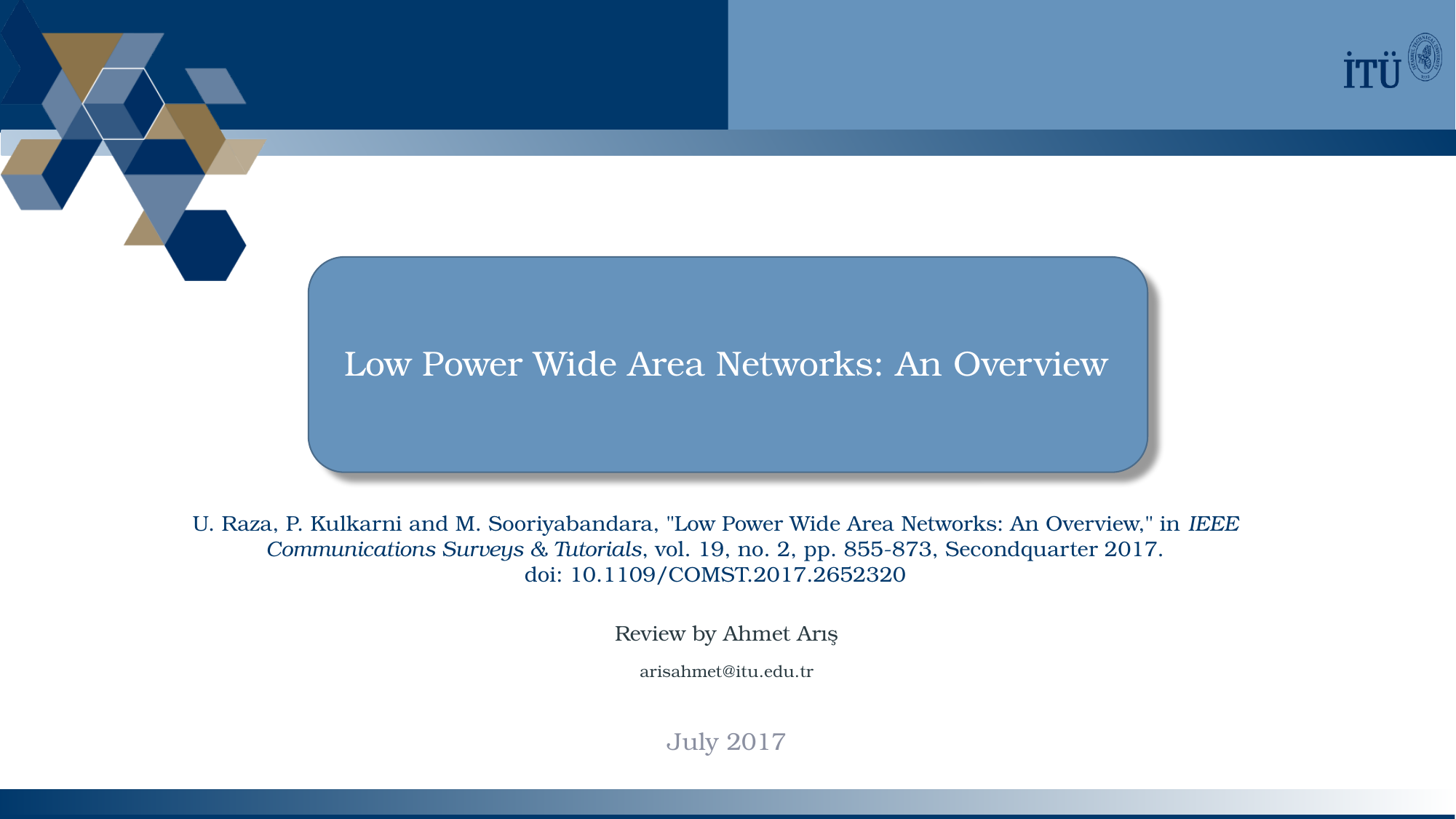

Low Power Wide Area Networks: An Overview
U. Raza, P. Kulkarni and M. Sooriyabandara, "Low Power Wide Area Networks: An Overview," in IEEE Communications Surveys & Tutorials, vol. 19, no. 2, pp. 855-873, Secondquarter 2017.
doi: 10.1109/COMST.2017.2652320
Review by Ahmet Arış
arisahmet@itu.edu.tr
July 2017